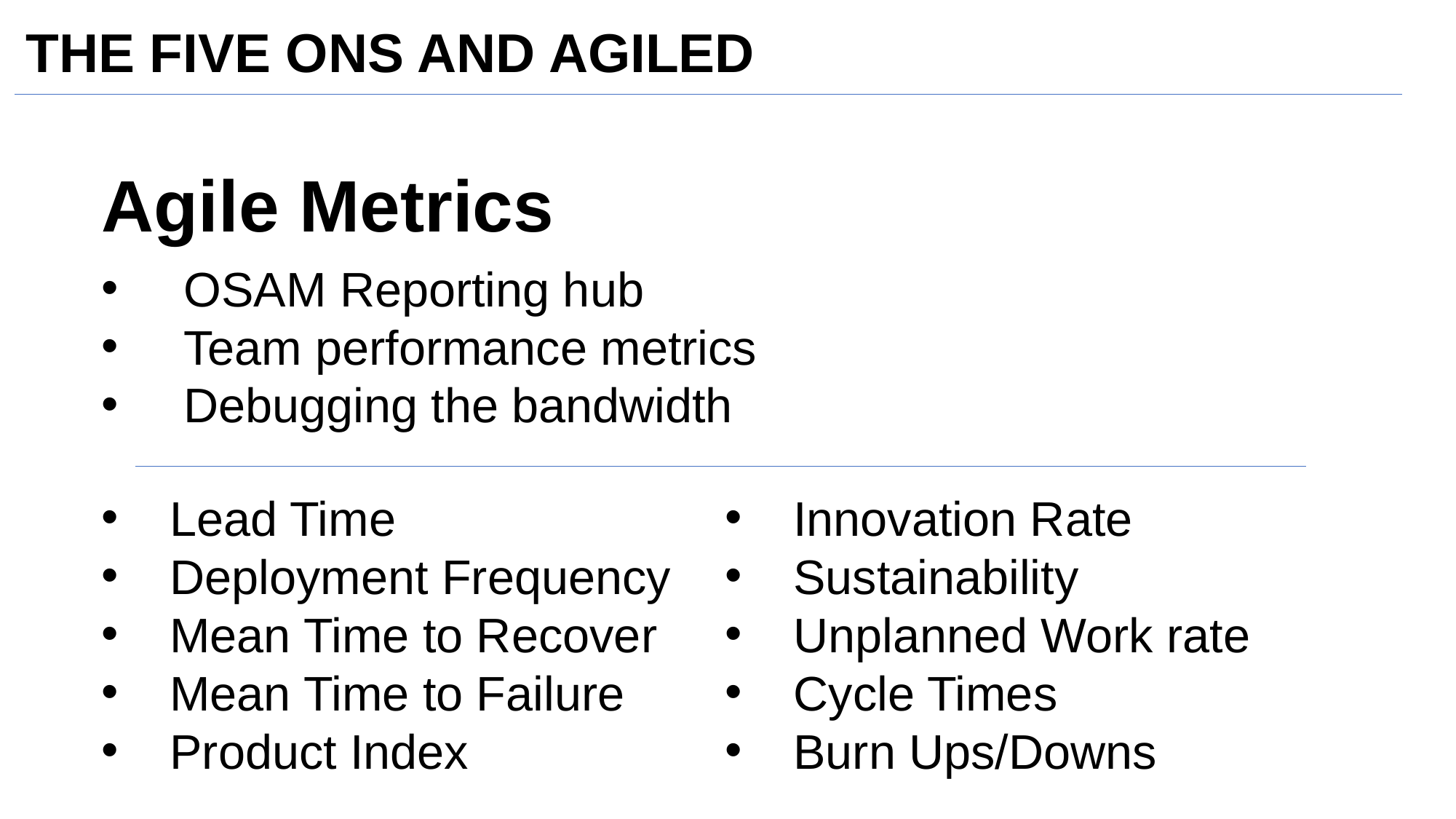

# THE FIVE ONS AND AGILED
Agile Metrics
OSAM Reporting hub
Team performance metrics
Debugging the bandwidth
Lead Time
Deployment Frequency
Mean Time to Recover
Mean Time to Failure
Product Index
Innovation Rate
Sustainability
Unplanned Work rate
Cycle Times
Burn Ups/Downs